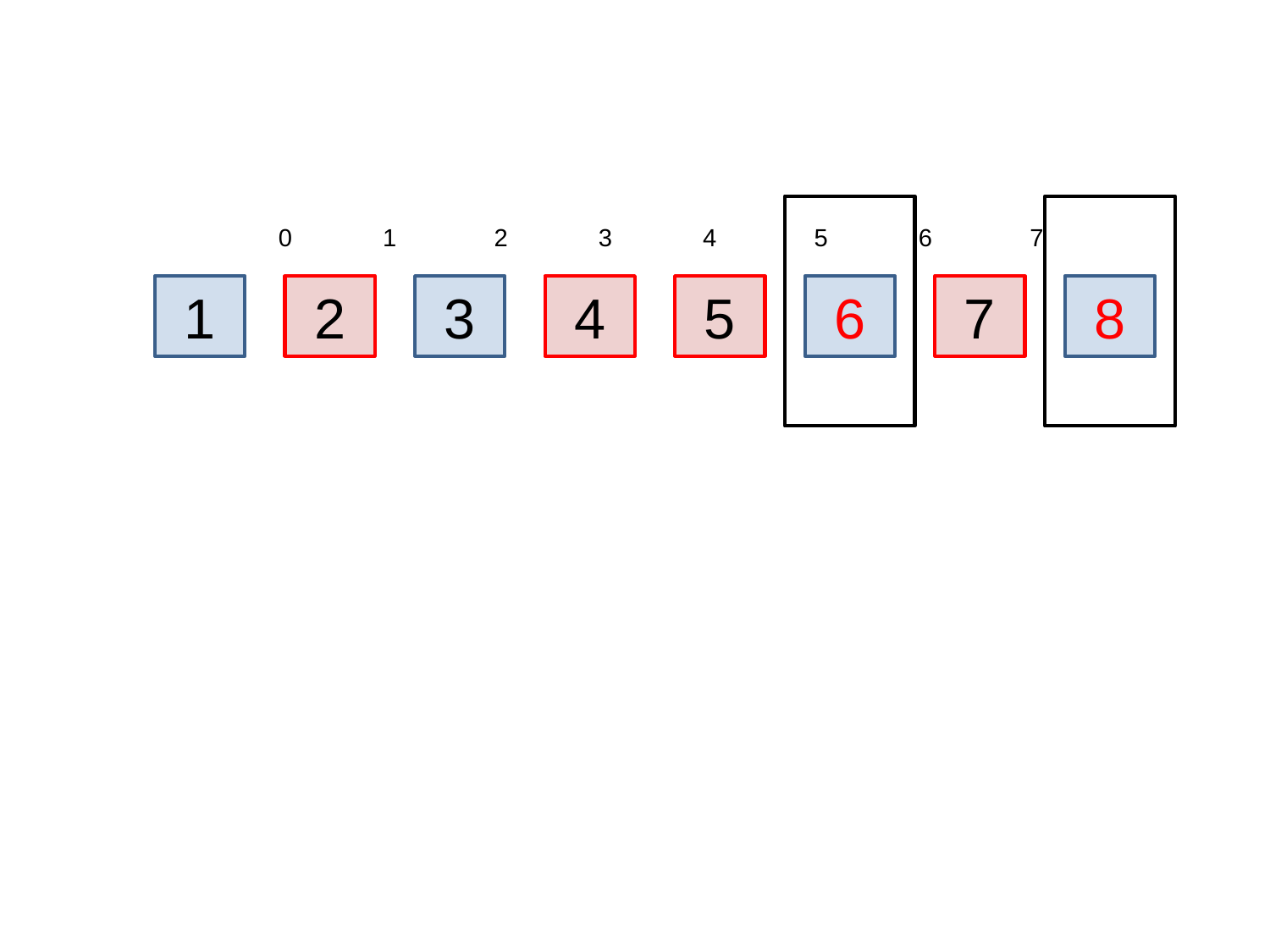

0             1              2             3             4              5             6              7
1
2
3
4
5
6
7
8